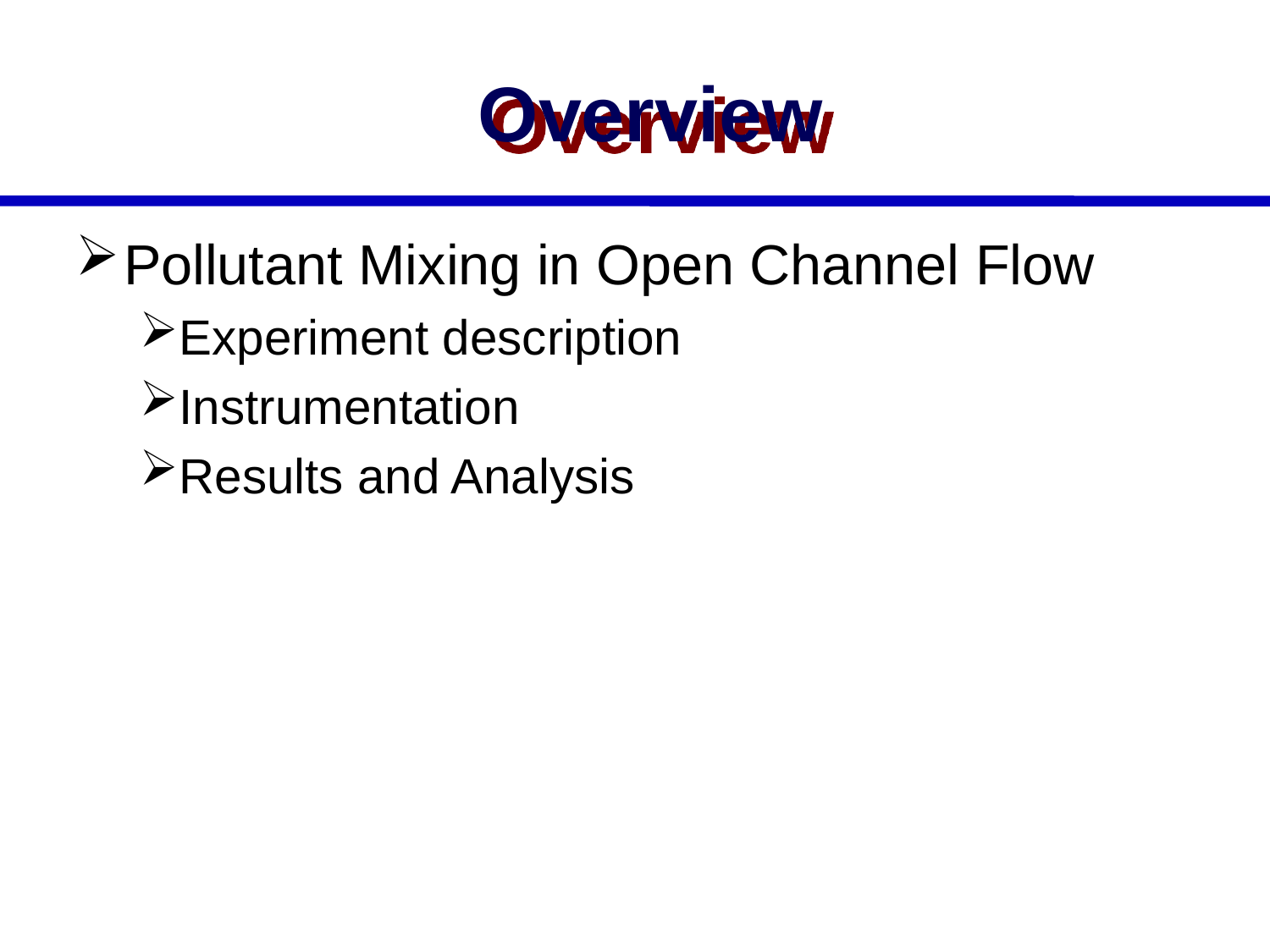

# Overview
Pollutant Mixing in Open Channel Flow
Experiment description
Instrumentation
Results and Analysis